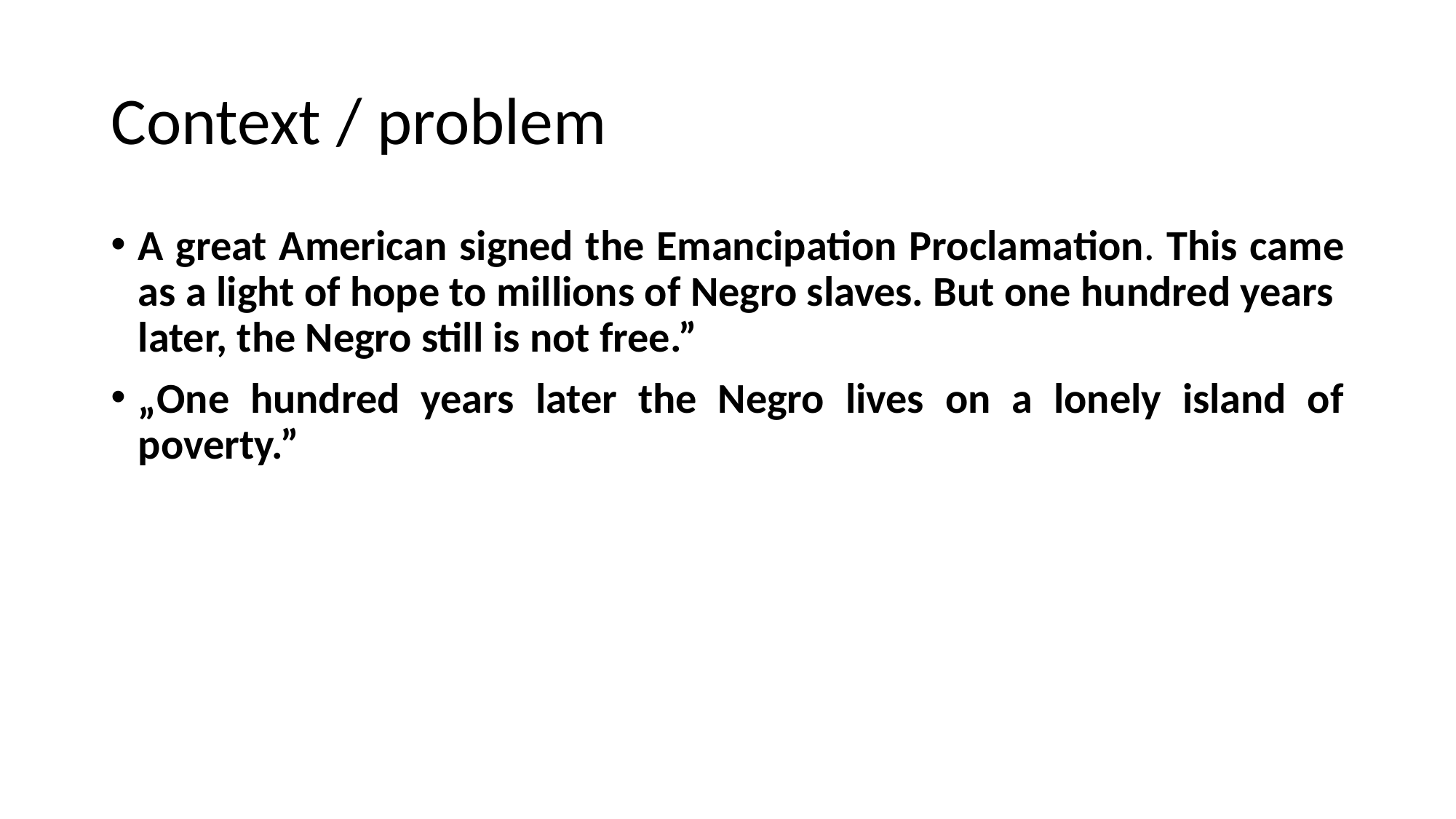

# Context / problem
A great American signed the Emancipation Proclamation. This came as a light of hope to millions of Negro slaves. But one hundred years  later, the Negro still is not free.”
„One hundred years later the Negro lives on a lonely island of poverty.”